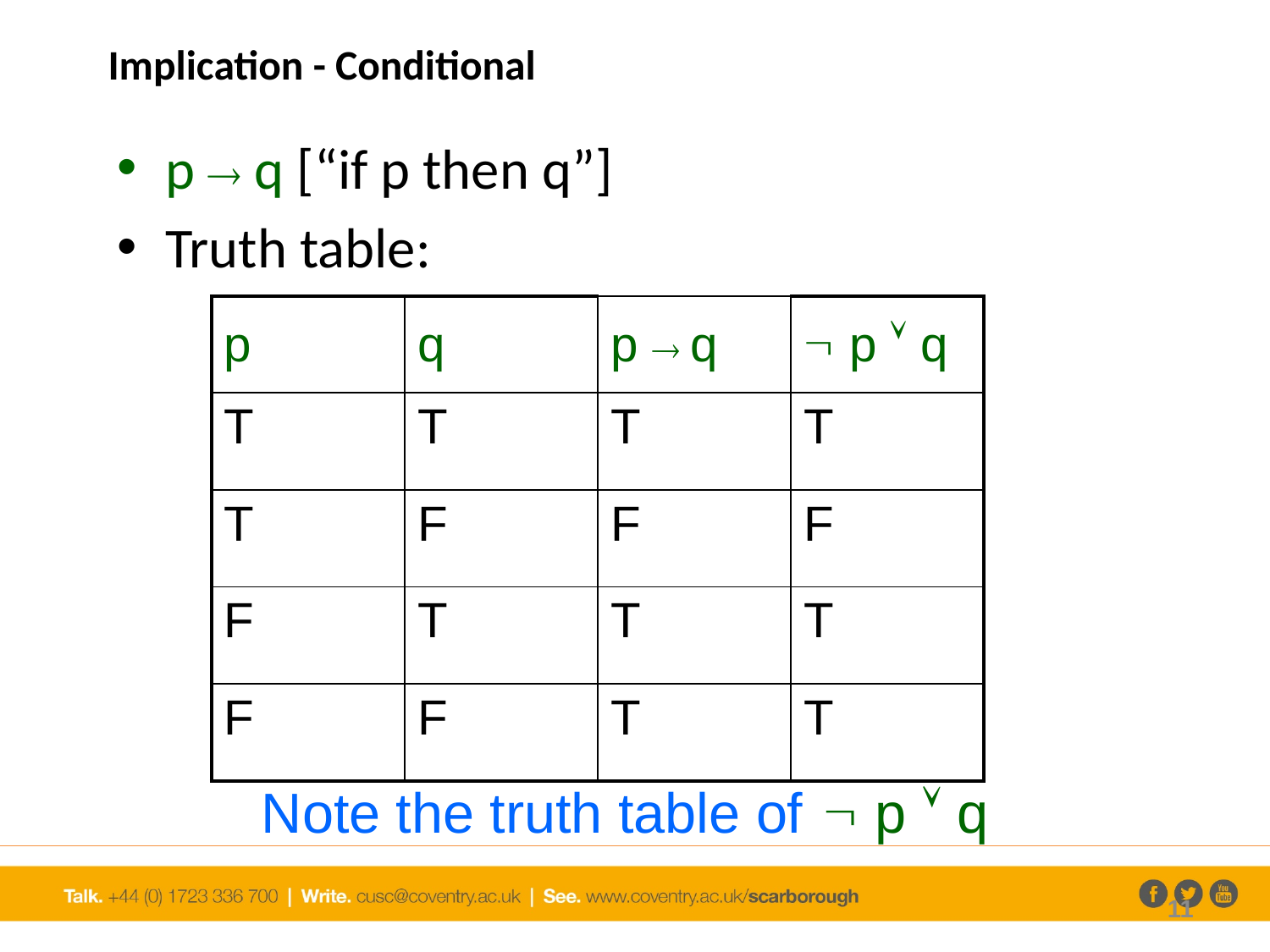

# Implication - Conditional
p → q [“if p then q”]
Truth table:
| p | q | p → q | ¬ p ∨ q |
| --- | --- | --- | --- |
| T | T | T | T |
| T | F | F | F |
| F | T | T | T |
| F | F | T | T |
Note the truth table of ¬ p ∨ q
11